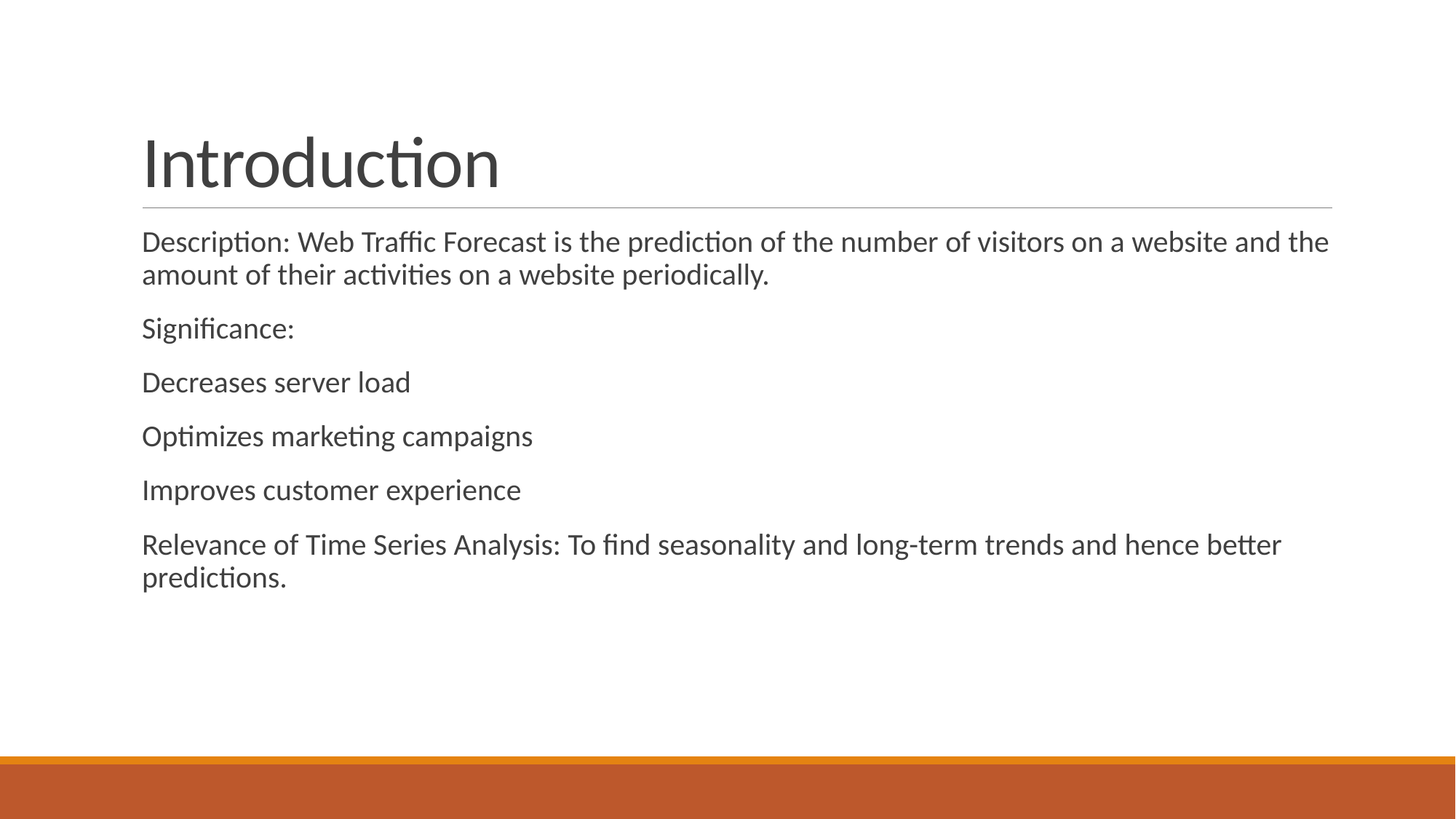

# Introduction
Description: Web Traffic Forecast is the prediction of the number of visitors on a website and the amount of their activities on a website periodically.
Significance:
Decreases server load
Optimizes marketing campaigns
Improves customer experience
Relevance of Time Series Analysis: To find seasonality and long-term trends and hence better predictions.